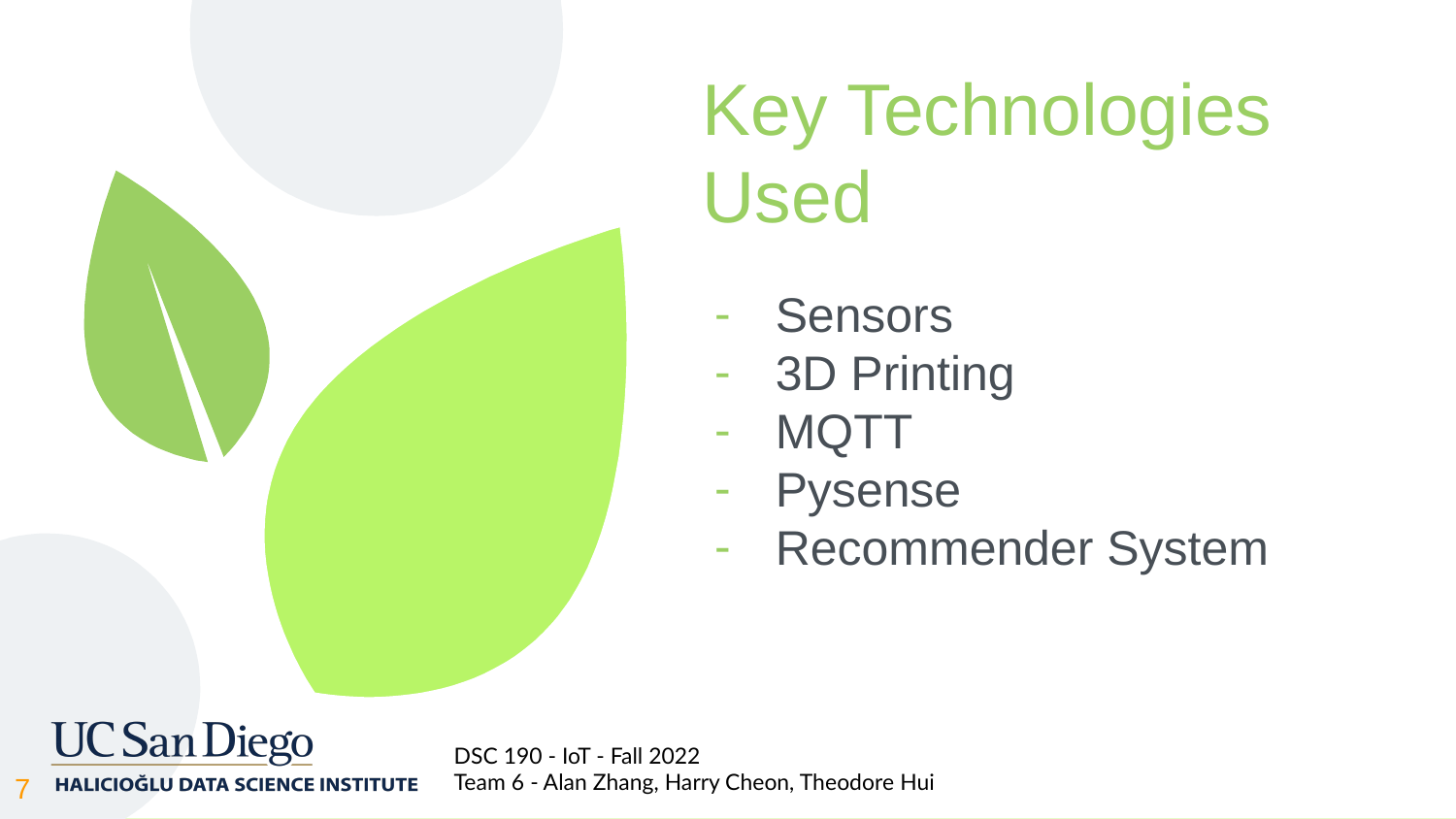

# Key Technologies Used
Sensors
3D Printing
MQTT
Pysense
Recommender System
7